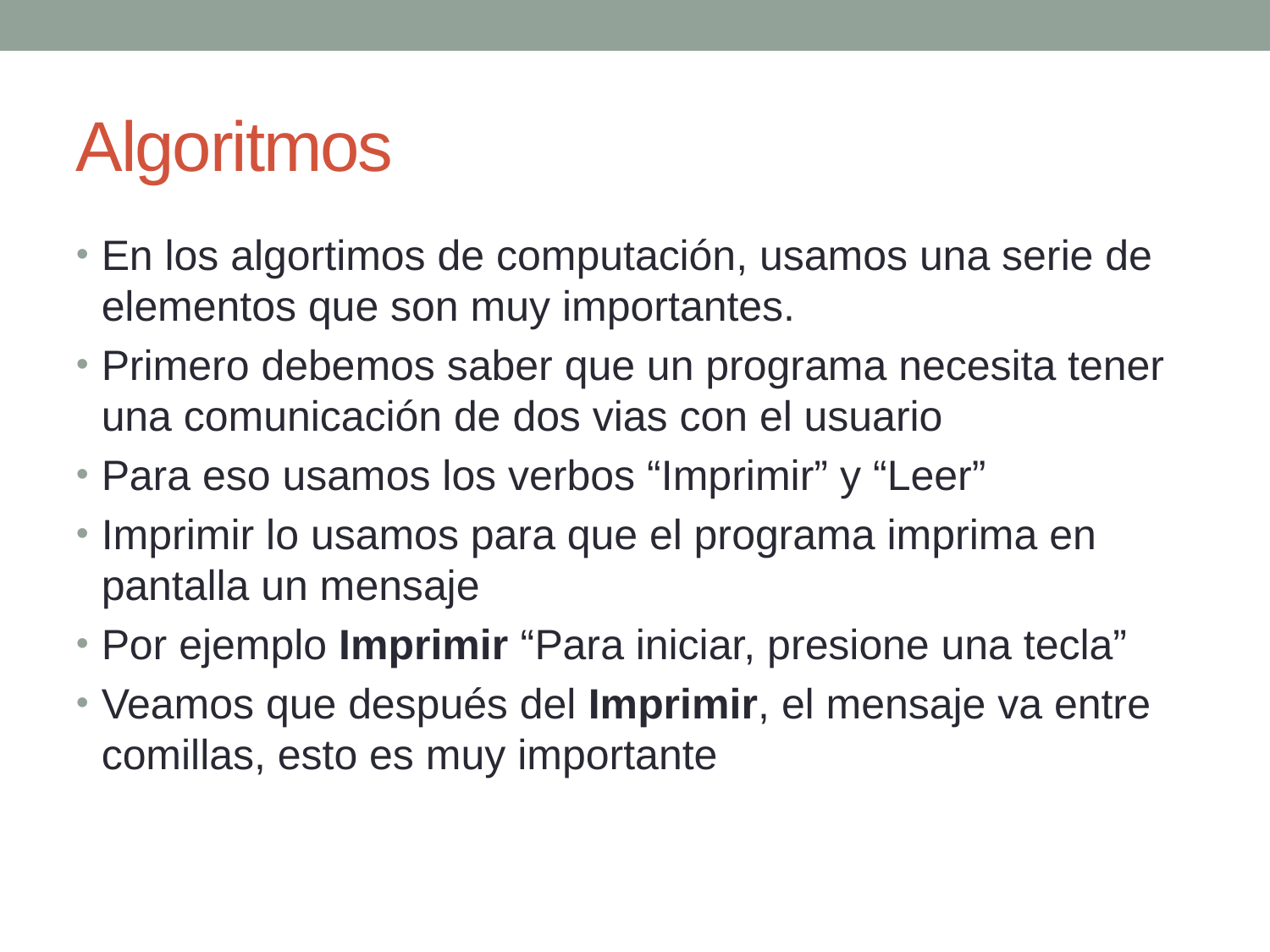

Algoritmos
En los algortimos de computación, usamos una serie de elementos que son muy importantes.
Primero debemos saber que un programa necesita tener una comunicación de dos vias con el usuario
Para eso usamos los verbos “Imprimir” y “Leer”
Imprimir lo usamos para que el programa imprima en pantalla un mensaje
Por ejemplo Imprimir “Para iniciar, presione una tecla”
Veamos que después del Imprimir, el mensaje va entre comillas, esto es muy importante